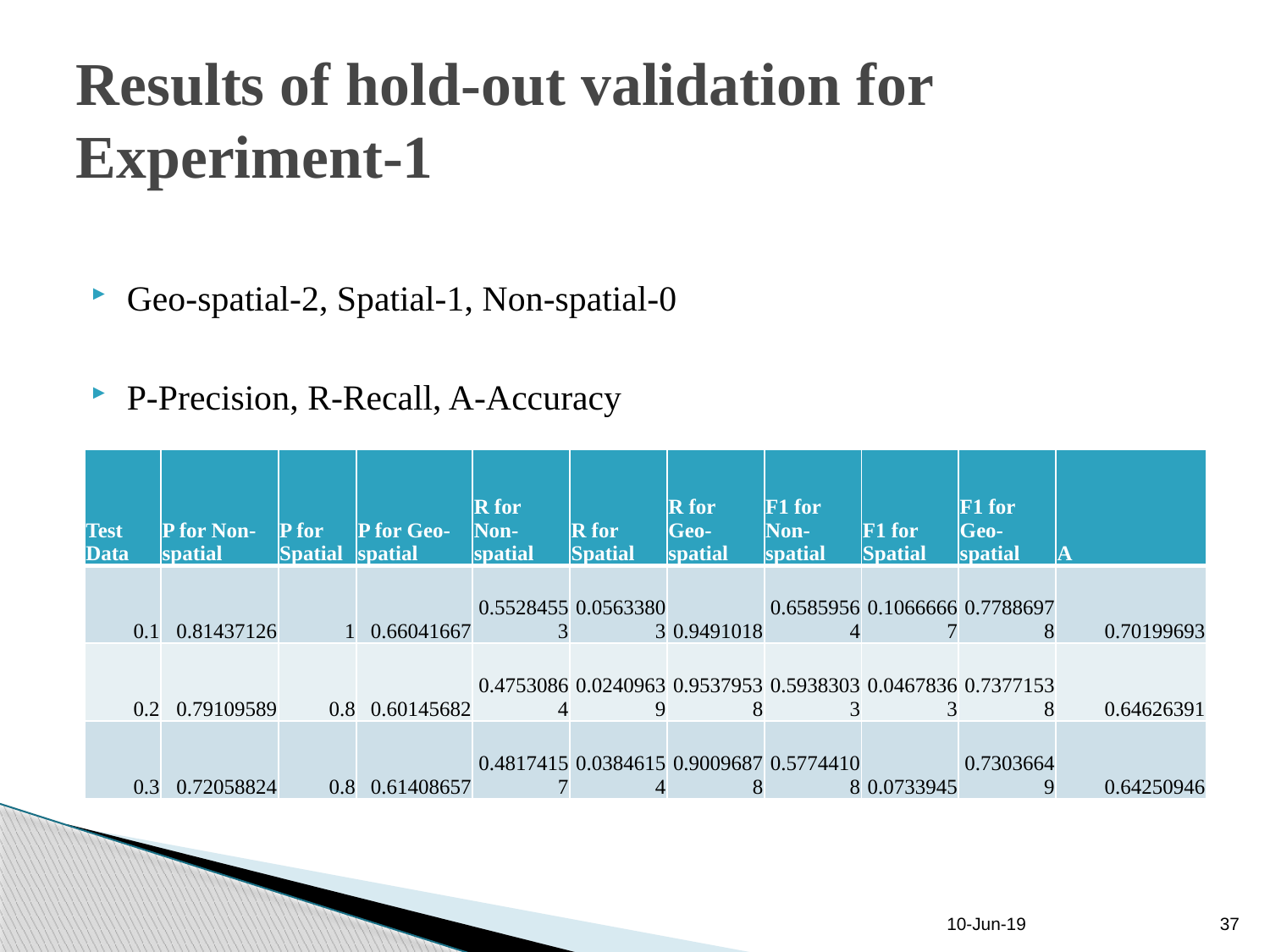

# Results of hold-out validation for Experiment-1

Geo-spatial-2, Spatial-1, Non-spatial-0

P-Precision, R-Recall, A-Accuracy
| Test Data | P for Non-spatial | P for Spatial | P for Geo-spatial | R for Non-spatial | R for Spatial | R for Geo-spatial | F1 for Non-spatial | F1 for Spatial | F1 for Geo-spatial | A |
| --- | --- | --- | --- | --- | --- | --- | --- | --- | --- | --- |
| 0.1 | 0.81437126 | 1 | 0.66041667 | 0.55284553 | 0.05633803 | 0.9491018 | 0.65859564 | 0.10666667 | 0.77886978 | 0.70199693 |
| 0.2 | 0.79109589 | 0.8 | 0.60145682 | 0.47530864 | 0.02409639 | 0.95379538 | 0.59383033 | 0.04678363 | 0.73771538 | 0.64626391 |
| 0.3 | 0.72058824 | 0.8 | 0.61408657 | 0.48174157 | 0.03846154 | 0.90096878 | 0.57744108 | 0.0733945 | 0.73036649 | 0.64250946 |
10-Jun-19
37